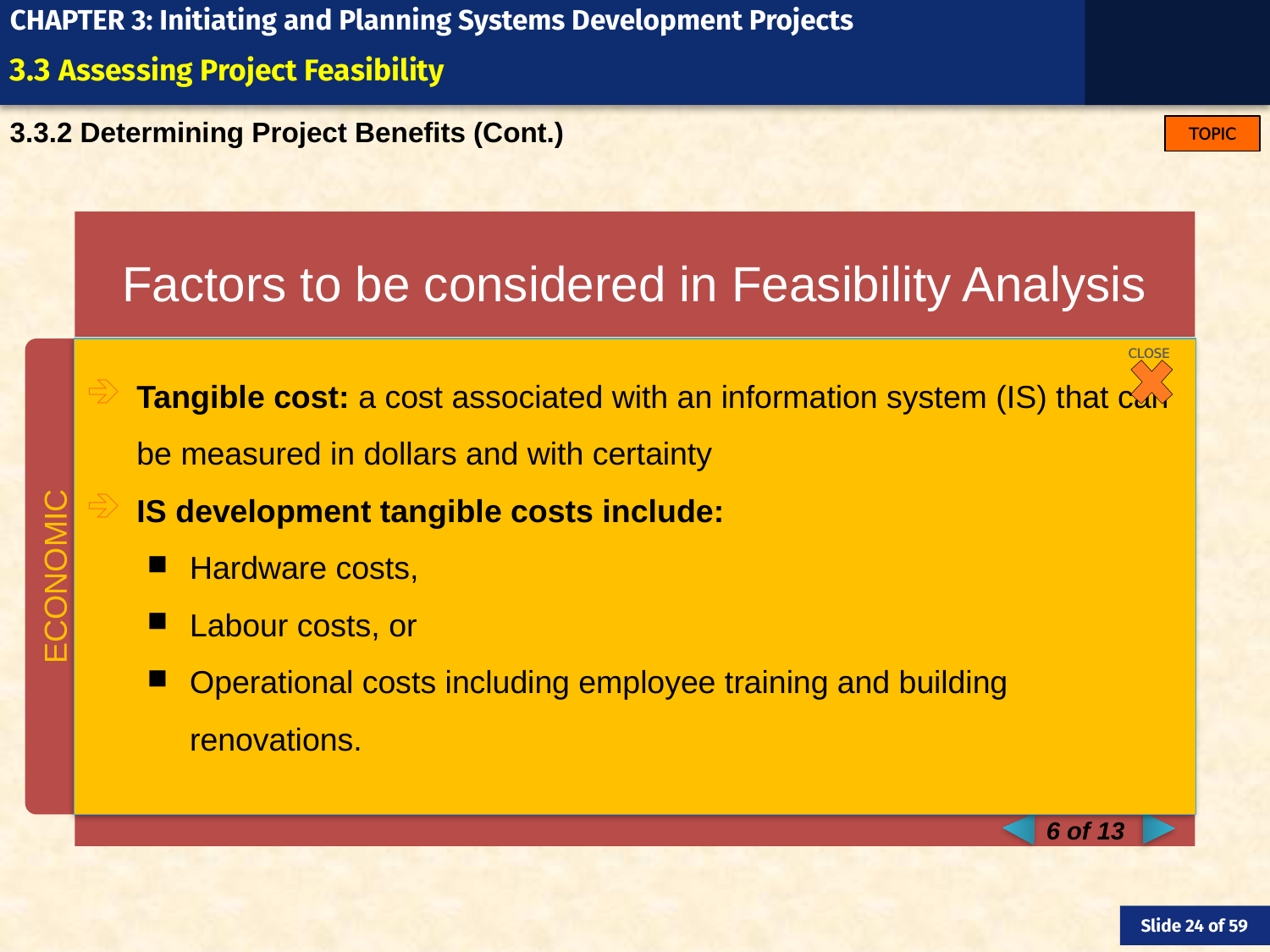

# 3.3 Assessing Project Feasibility
3.3.2 Determining Project Benefits (Cont.)

Factors to be considered in Feasibility Analysis
Tangible cost: a cost associated with an information system (IS) that can be measured in dollars and with certainty
IS development tangible costs include:
Hardware costs,
Labour costs, or
Operational costs including employee training and building renovations.

Economic

Technical

Operational

Scheduling

Legal and Contractual

Political
CLOSE

ECONOMIC
6 of 13